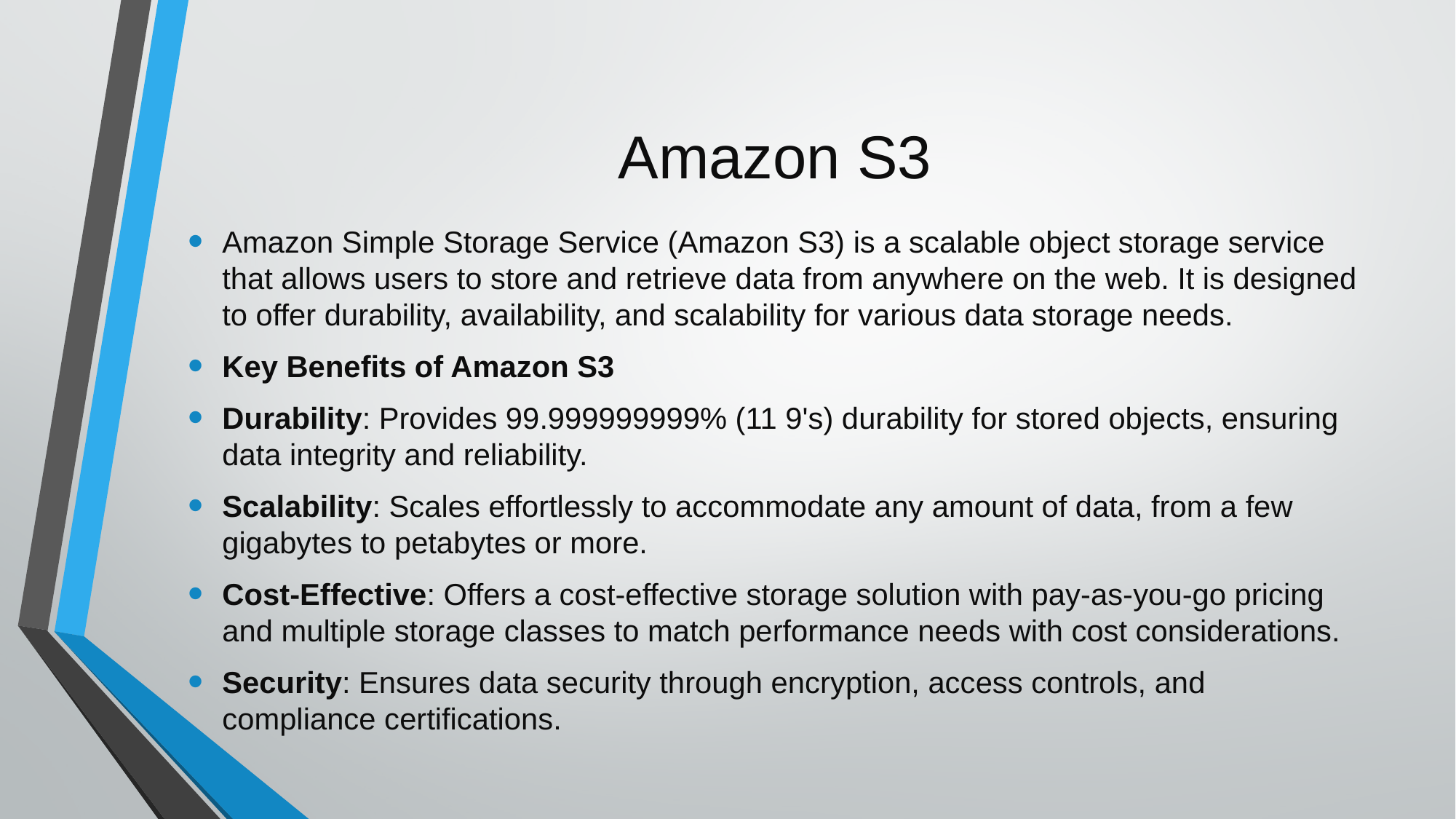

# Amazon S3
Amazon Simple Storage Service (Amazon S3) is a scalable object storage service that allows users to store and retrieve data from anywhere on the web. It is designed to offer durability, availability, and scalability for various data storage needs.
Key Benefits of Amazon S3
Durability: Provides 99.999999999% (11 9's) durability for stored objects, ensuring data integrity and reliability.
Scalability: Scales effortlessly to accommodate any amount of data, from a few gigabytes to petabytes or more.
Cost-Effective: Offers a cost-effective storage solution with pay-as-you-go pricing and multiple storage classes to match performance needs with cost considerations.
Security: Ensures data security through encryption, access controls, and compliance certifications.